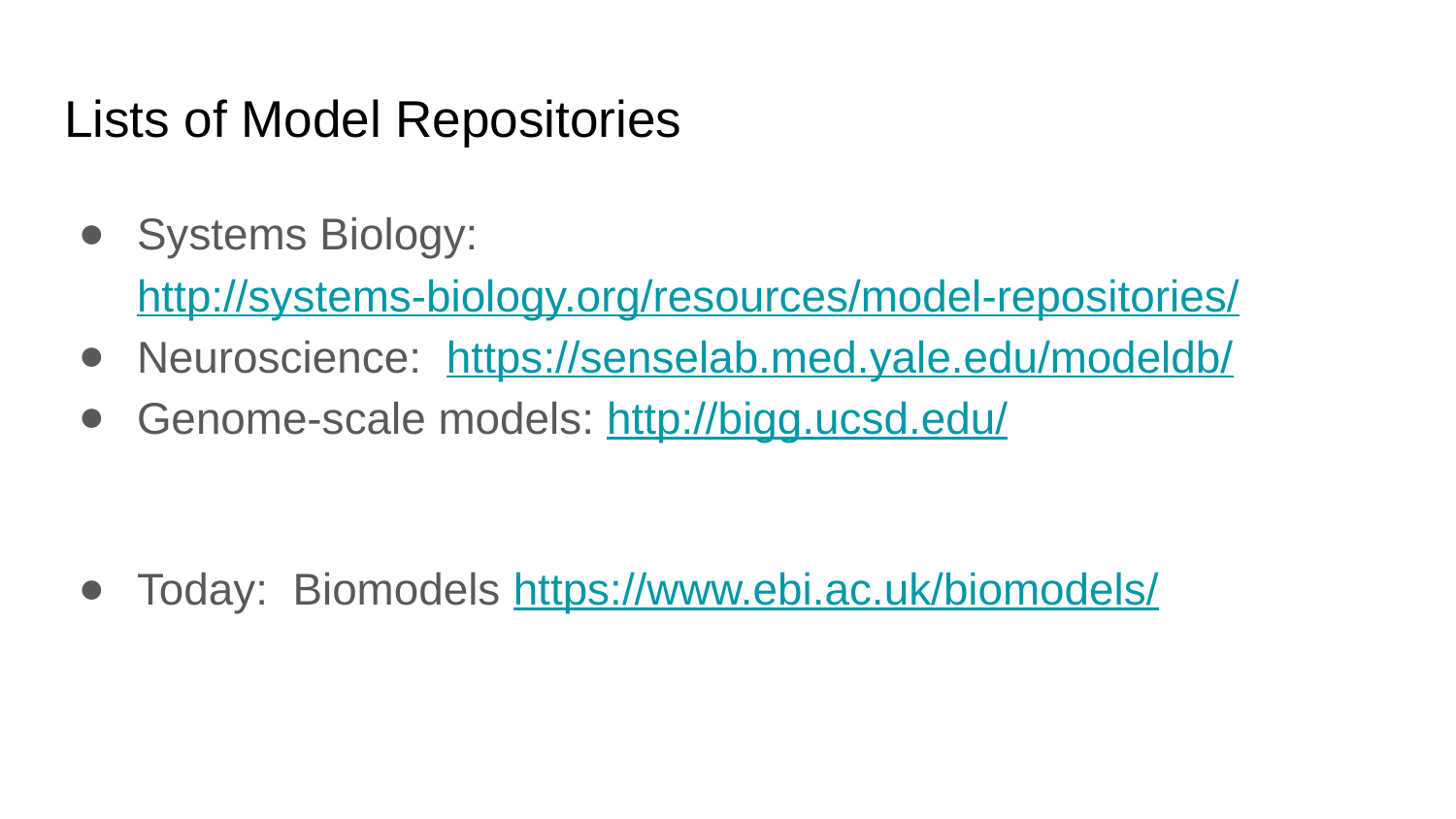

# Lists of Model Repositories
Systems Biology: http://systems-biology.org/resources/model-repositories/
Neuroscience:  https://senselab.med.yale.edu/modeldb/
Genome-scale models: http://bigg.ucsd.edu/

Today:  Biomodels https://www.ebi.ac.uk/biomodels/